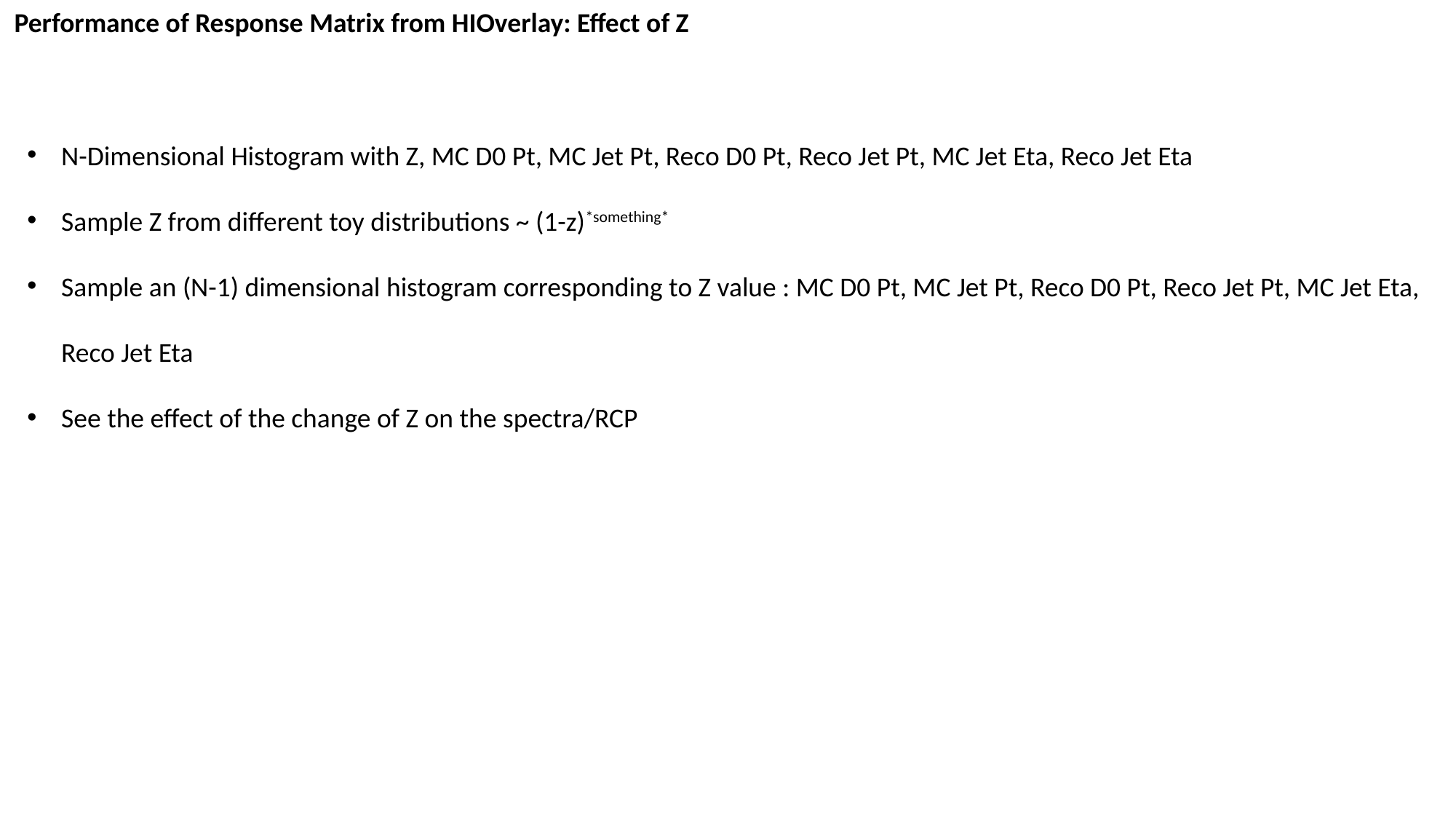

Performance of Response Matrix from HIOverlay: Effect of Z
N-Dimensional Histogram with Z, MC D0 Pt, MC Jet Pt, Reco D0 Pt, Reco Jet Pt, MC Jet Eta, Reco Jet Eta
Sample Z from different toy distributions ~ (1-z)*something*
Sample an (N-1) dimensional histogram corresponding to Z value : MC D0 Pt, MC Jet Pt, Reco D0 Pt, Reco Jet Pt, MC Jet Eta, Reco Jet Eta
See the effect of the change of Z on the spectra/RCP